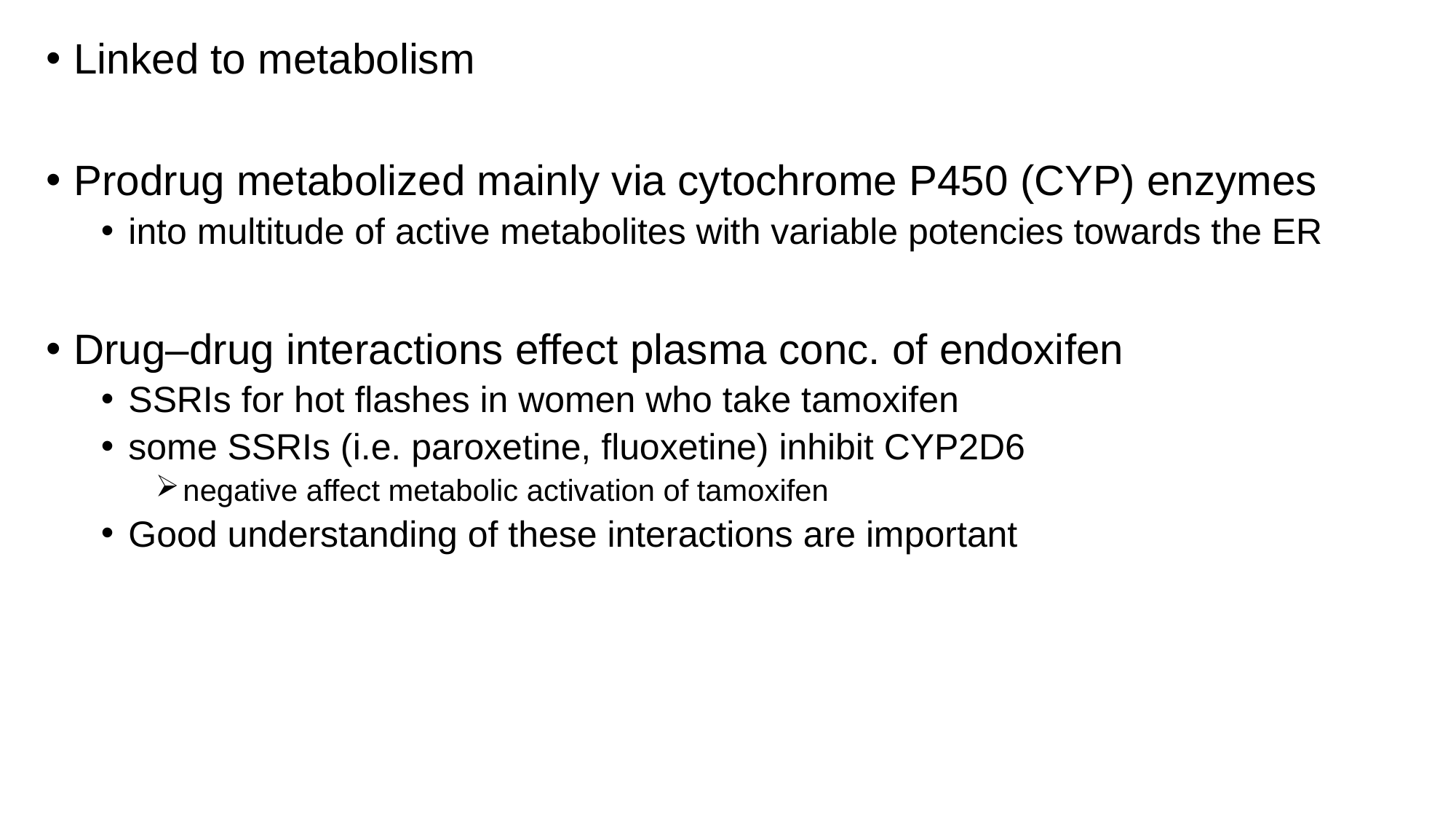

Linked to metabolism

Prodrug metabolized mainly via cytochrome P450 (CYP) enzymes
into multitude of active metabolites with variable potencies towards the ER

Drug–drug interactions effect plasma conc. of endoxifen
SSRIs for hot flashes in women who take tamoxifen
some SSRIs (i.e. paroxetine, fluoxetine) inhibit CYP2D6
negative affect metabolic activation of tamoxifen
Good understanding of these interactions are important